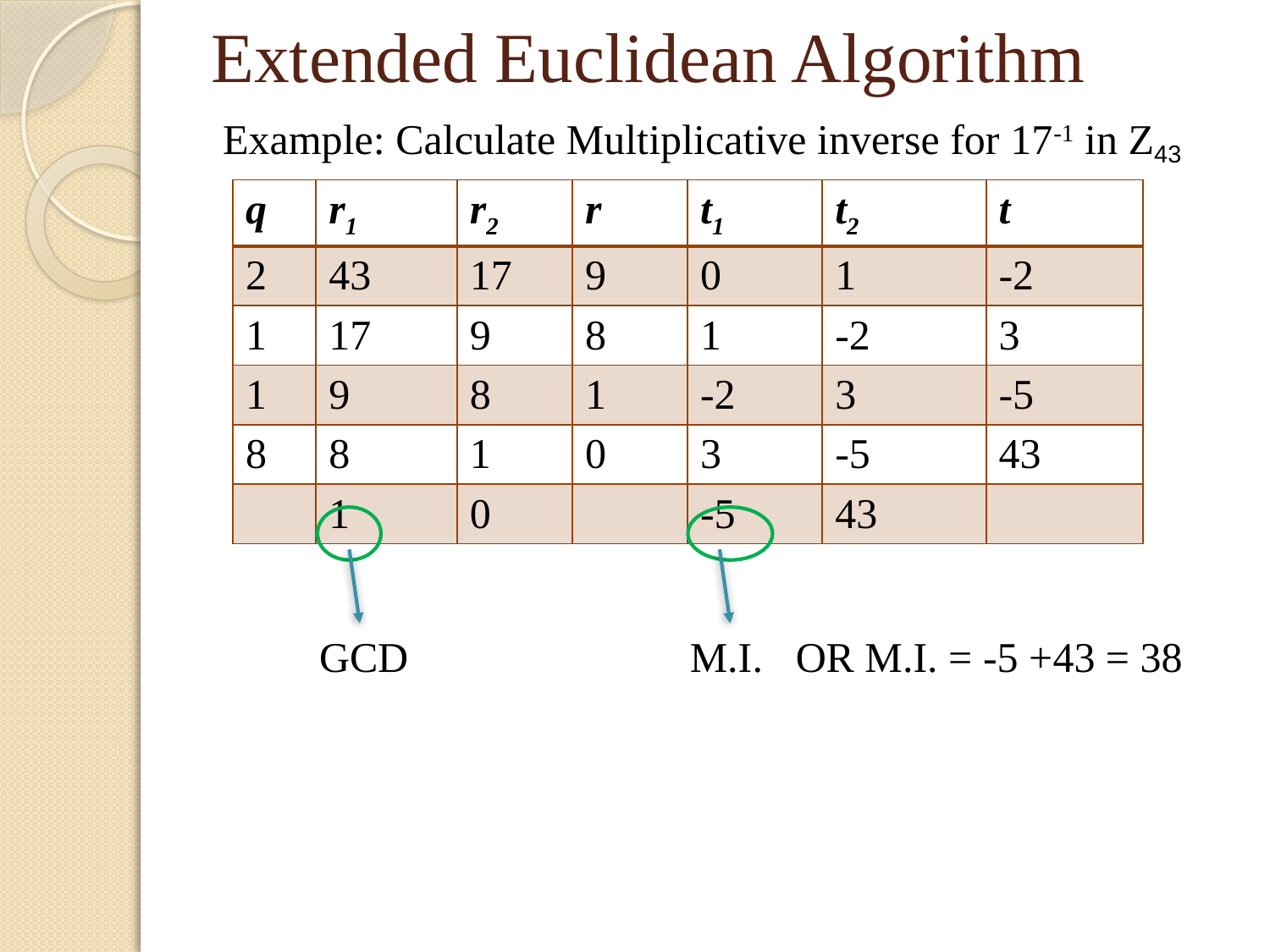

Extended Euclidean Algorithm
Example: Calculate Multiplicative inverse for 17-1 in Z43
| q | r1 | r2 | r | t1 | t2 | t |
| --- | --- | --- | --- | --- | --- | --- |
| 2 | 43 | 17 | 9 | 0 | 1 | -2 |
| 1 | 17 | 9 | 8 | 1 | -2 | 3 |
| 1 | 9 | 8 | 1 | -2 | 3 | -5 |
| 8 | 8 | 1 | 0 | 3 | -5 | 43 |
|  | 1 | 0 |  | -5 | 43 |  |

GCD
M.I.
OR M.I. = -5 +43 = 38